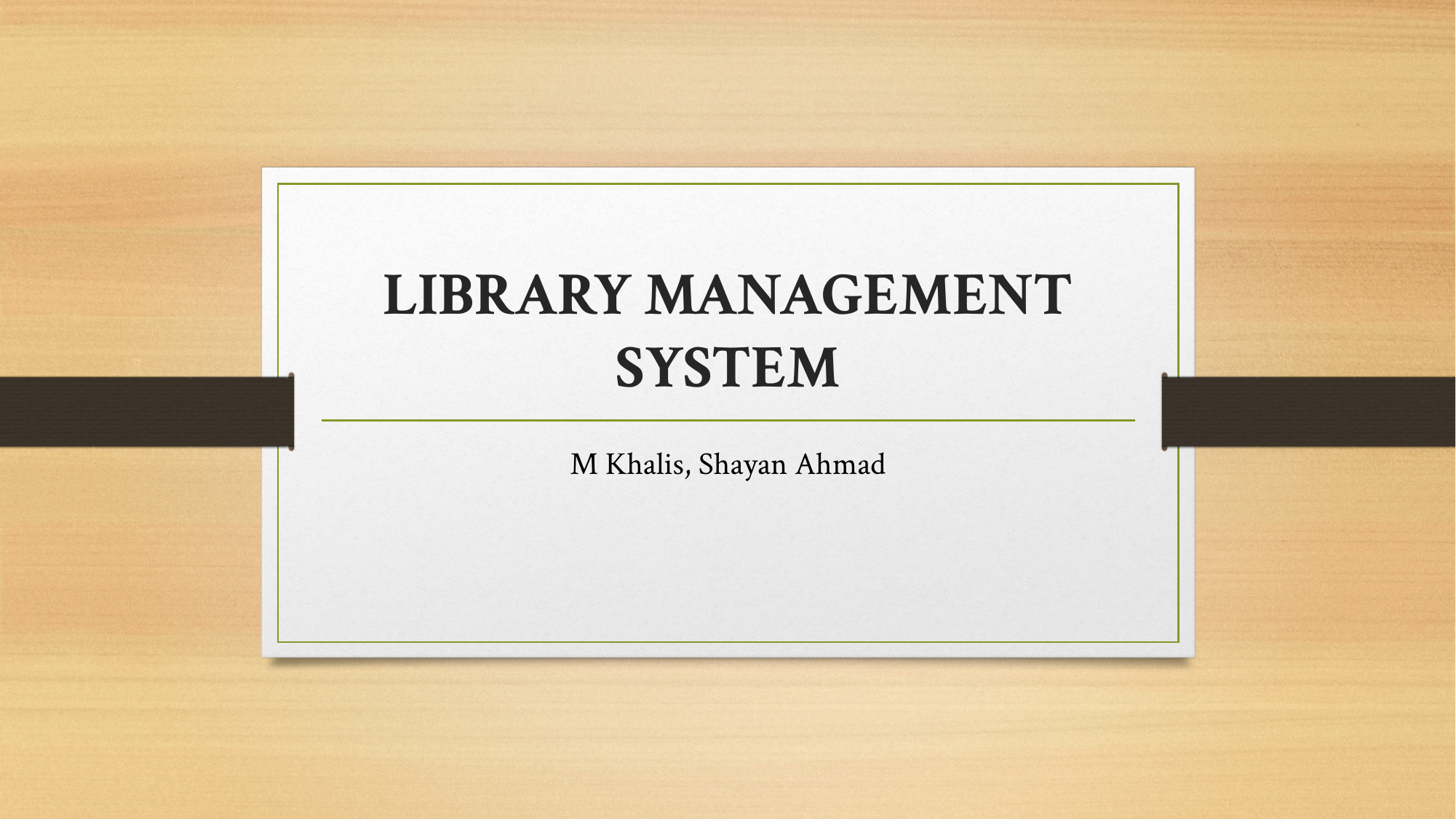

# LIBRARY MANAGEMENT SYSTEM
M Khalis, Shayan Ahmad